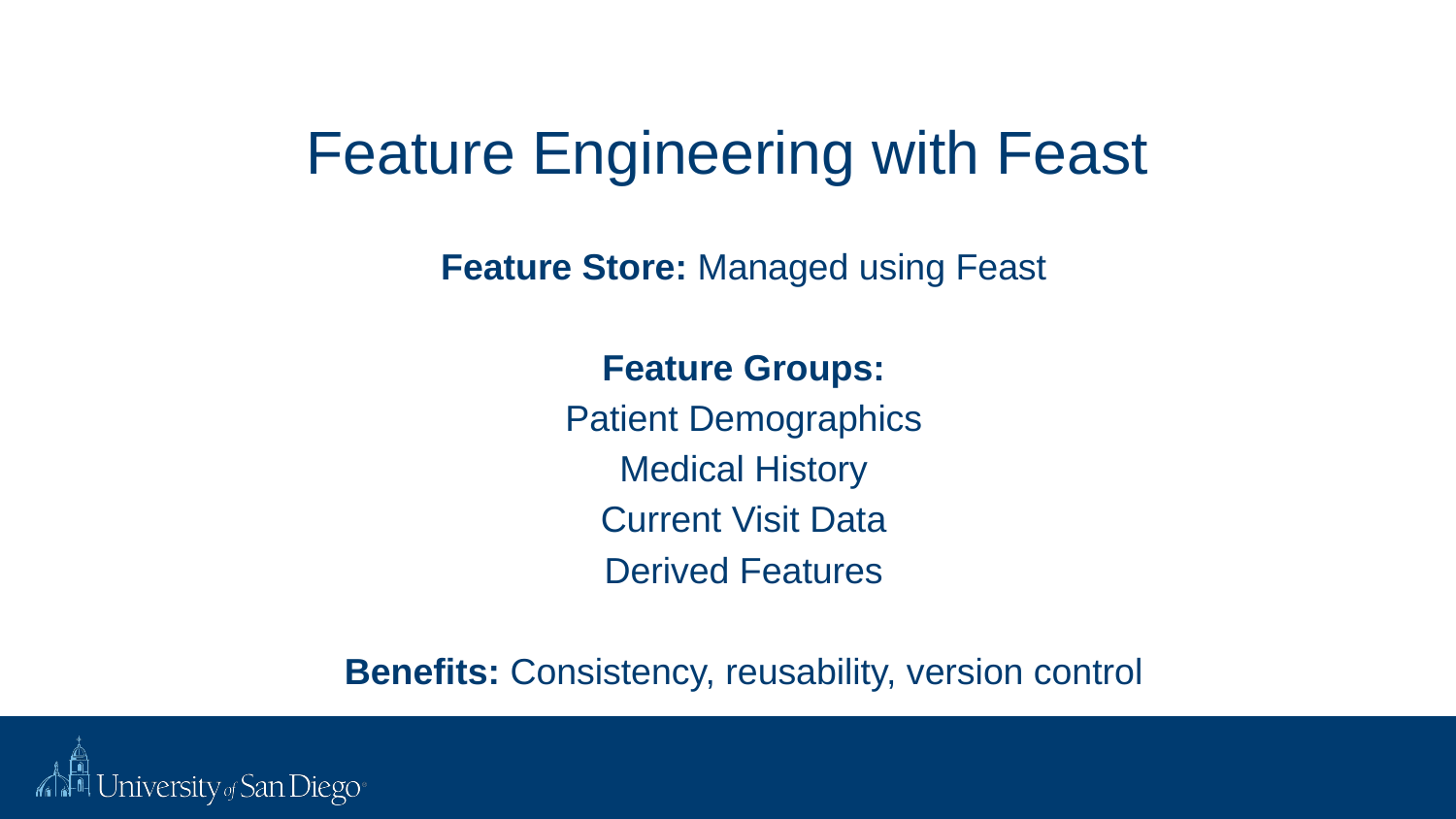

# Feature Engineering with Feast
Feature Store: Managed using Feast
Feature Groups:
Patient Demographics
Medical History
Current Visit Data
Derived Features
Benefits: Consistency, reusability, version control